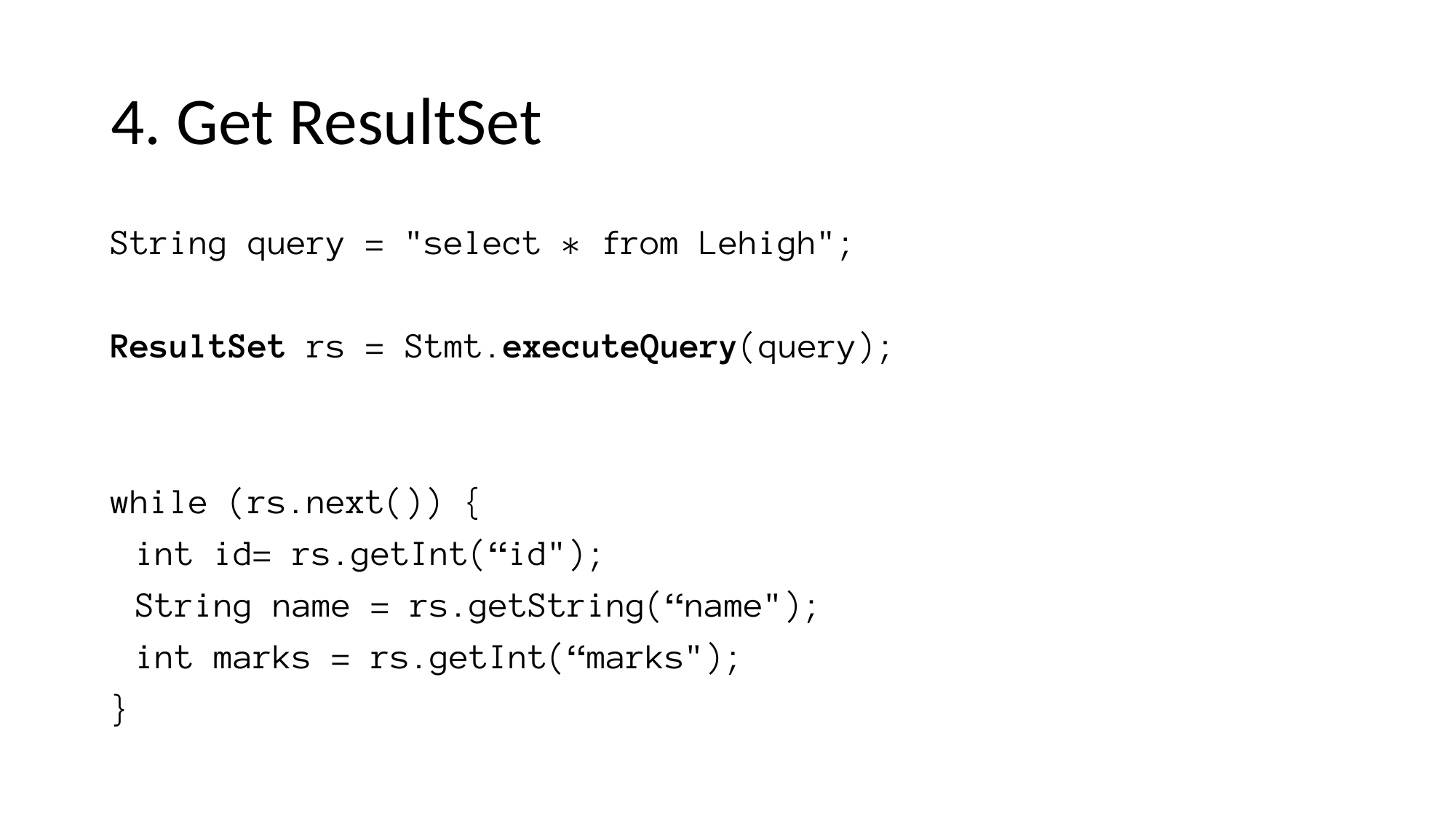

# 4. Get ResultSet
String query = "select * from Lehigh";

ResultSet rs = Stmt.executeQuery(query);

while (rs.next()) {
	int id= rs.getInt(“id");
	String name = rs.getString(“name");
	int marks = rs.getInt(“marks");
}